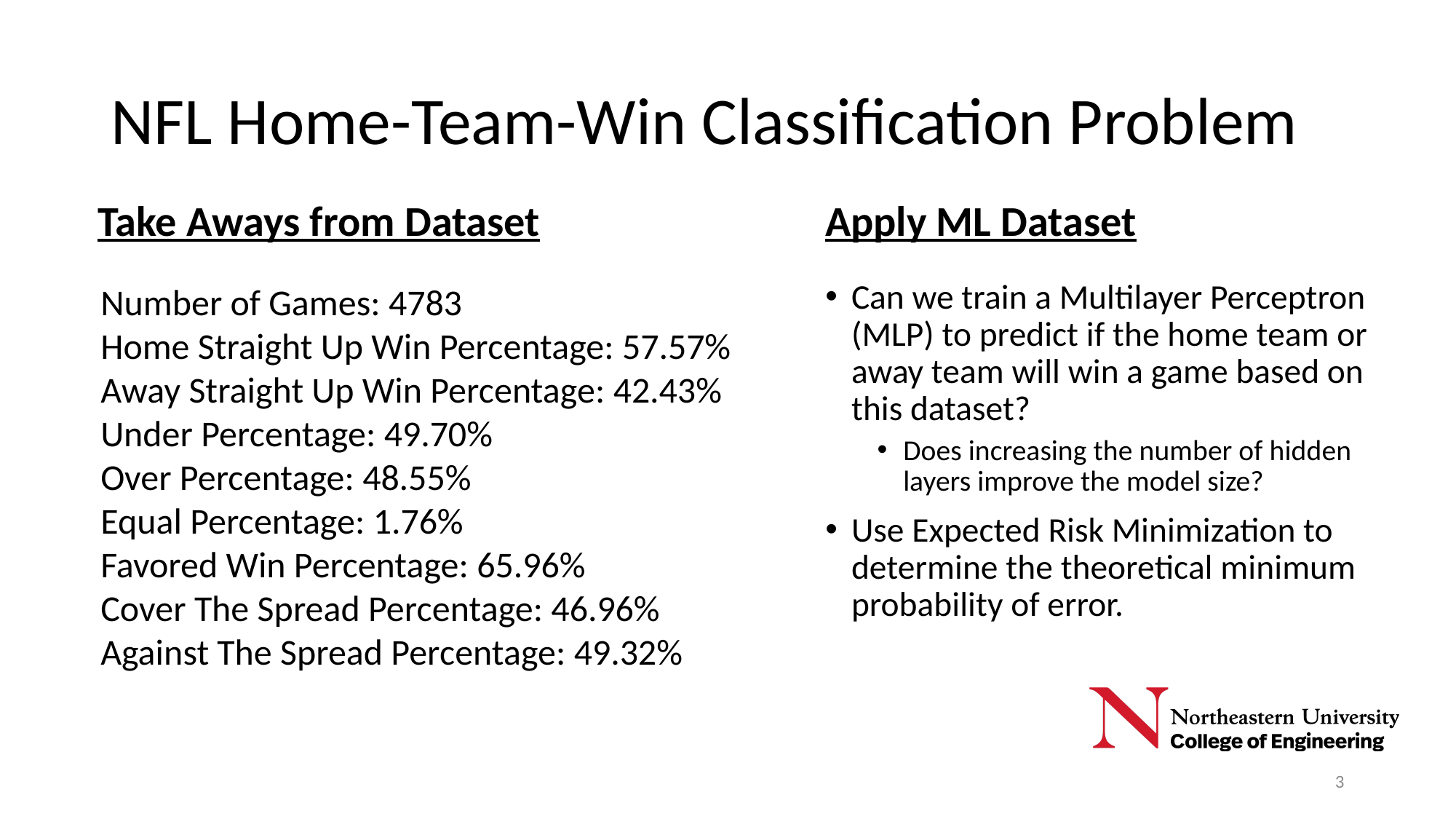

# NFL Home-Team-Win Classification Problem
Take Aways from Dataset
Apply ML Dataset
Number of Games: 4783
Home Straight Up Win Percentage: 57.57%
Away Straight Up Win Percentage: 42.43%
Under Percentage: 49.70%
Over Percentage: 48.55%
Equal Percentage: 1.76%
Favored Win Percentage: 65.96%
Cover The Spread Percentage: 46.96%
Against The Spread Percentage: 49.32%
Can we train a Multilayer Perceptron (MLP) to predict if the home team or away team will win a game based on this dataset?
Does increasing the number of hidden layers improve the model size?
Use Expected Risk Minimization to determine the theoretical minimum probability of error.

3